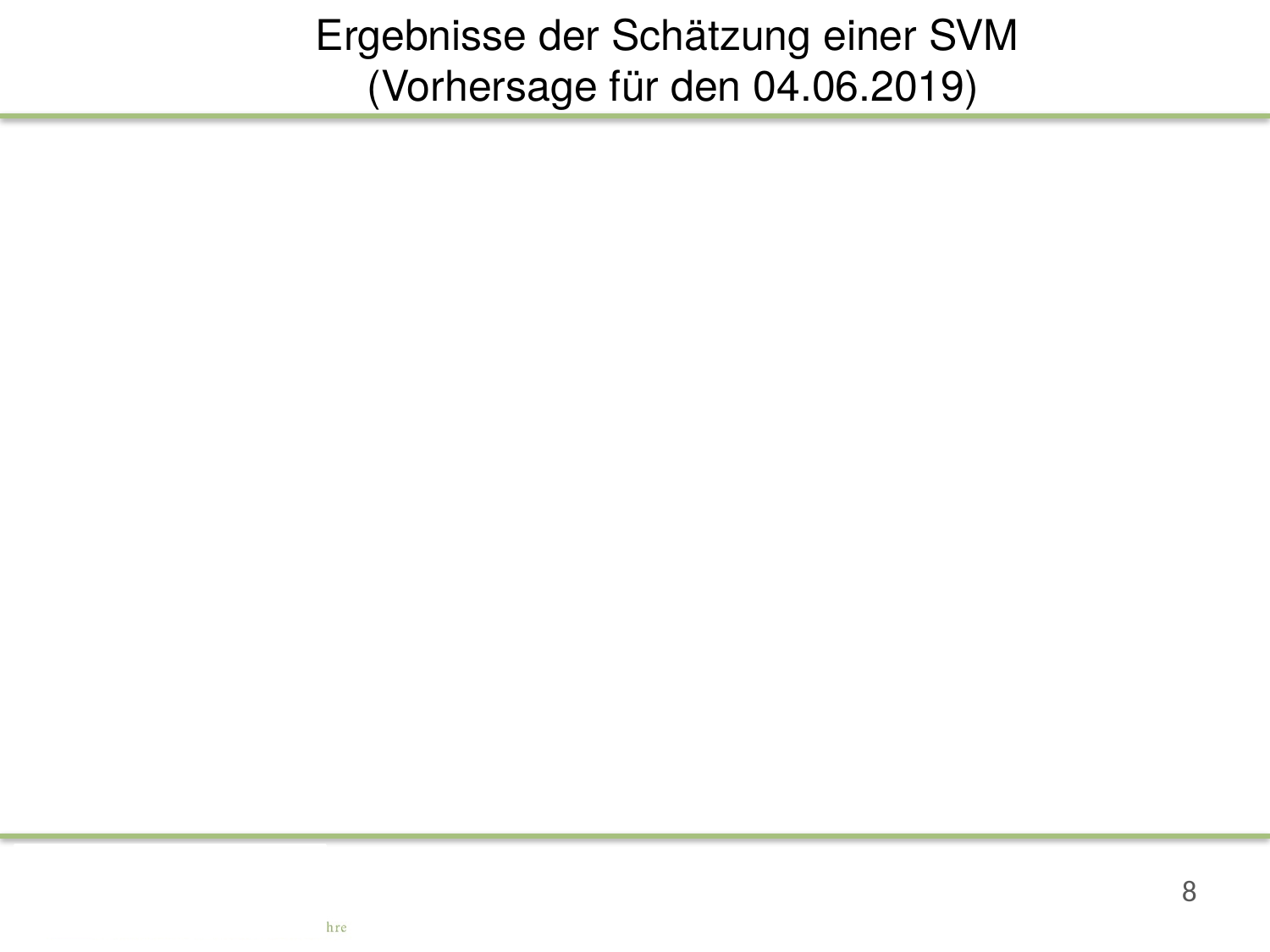

# Ergebnisse der Schätzung einer SVM (Vorhersage für den 04.06.2019)

8